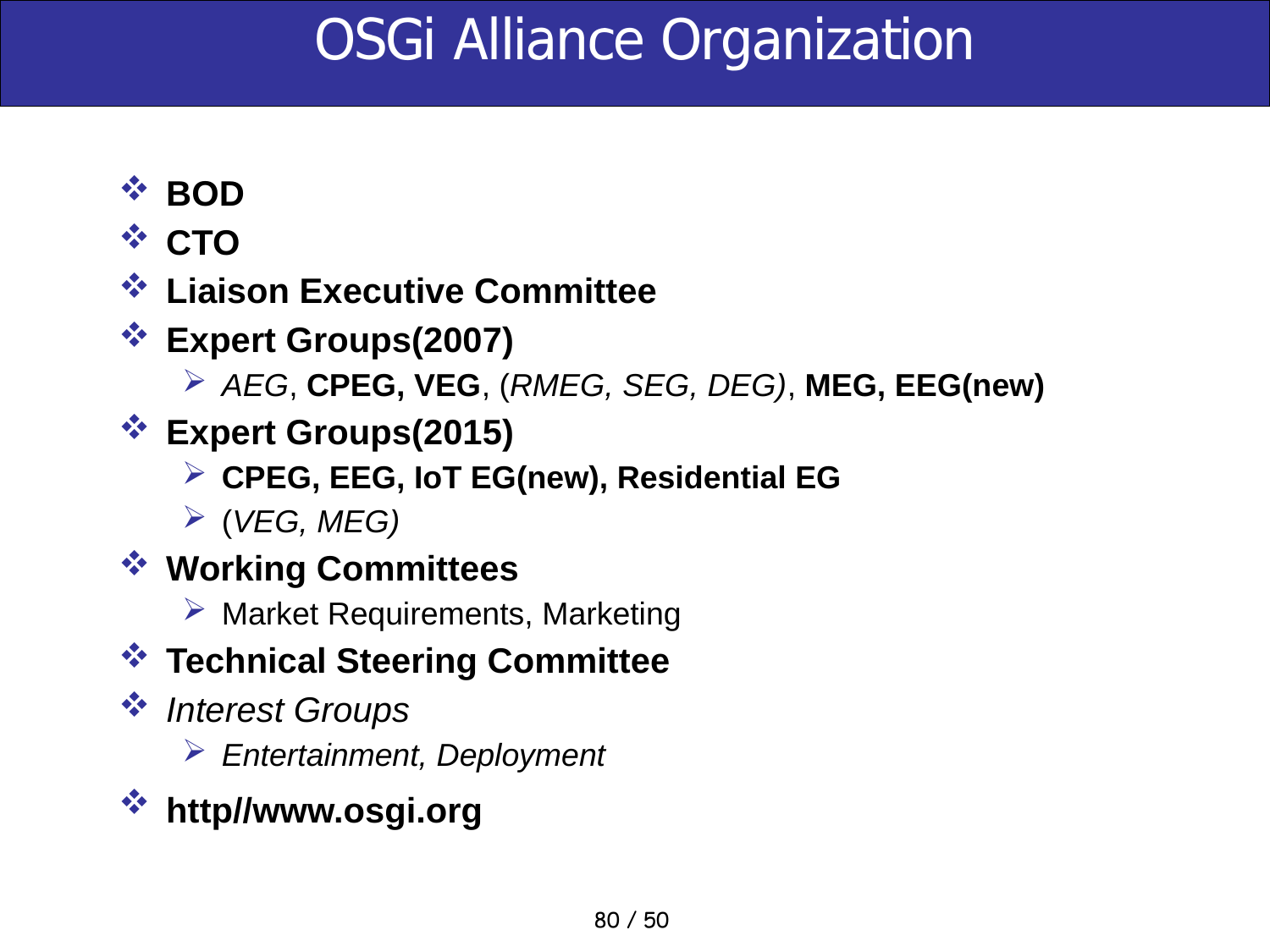

# OSGi Alliance Organization
BOD
CTO
Liaison Executive Committee
Expert Groups(2007)
AEG, CPEG, VEG, (RMEG, SEG, DEG), MEG, EEG(new)
Expert Groups(2015)
CPEG, EEG, IoT EG(new), Residential EG
(VEG, MEG)
Working Committees
Market Requirements, Marketing
Technical Steering Committee
Interest Groups
Entertainment, Deployment
http//www.osgi.org
80 / 50